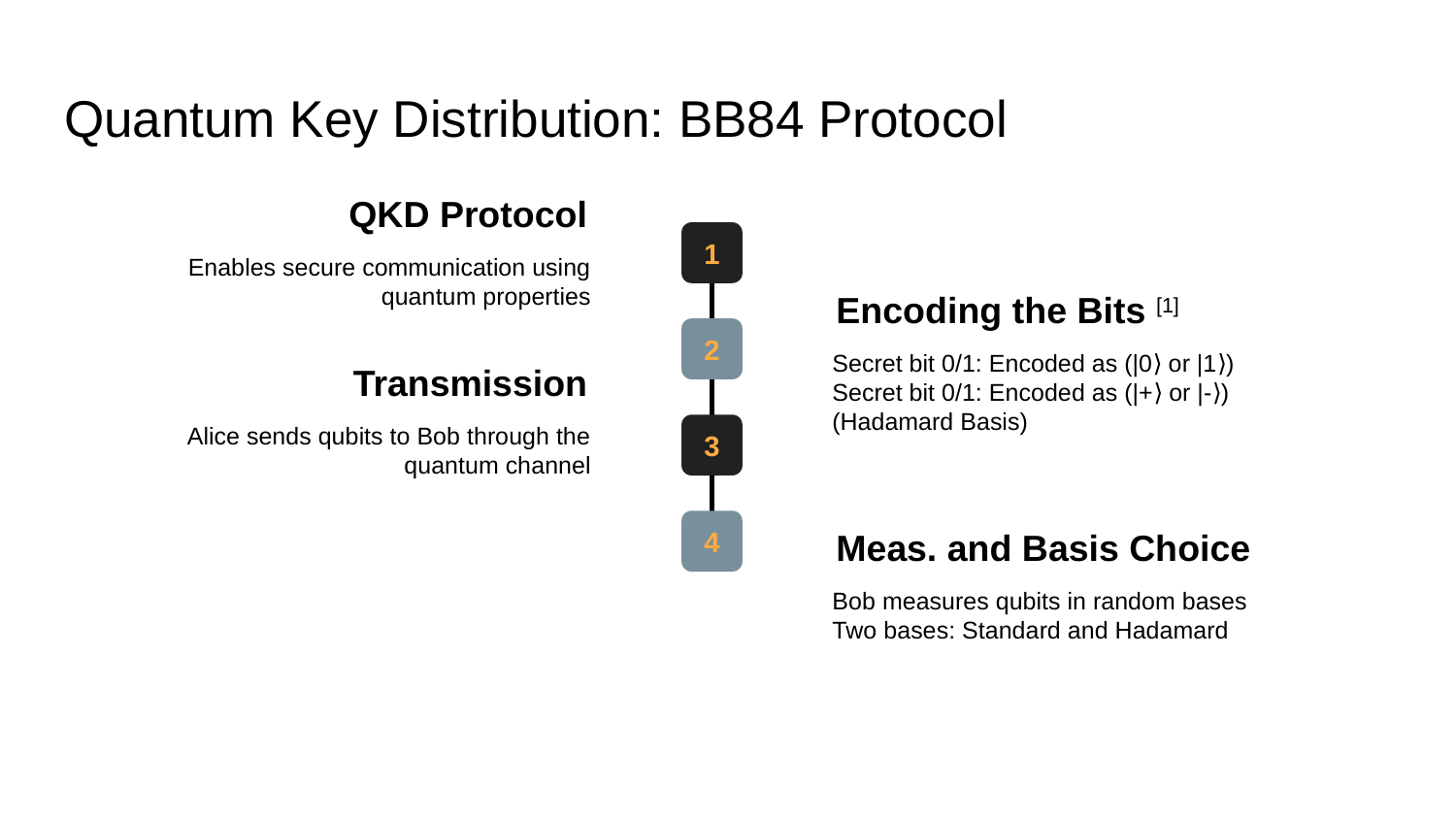

# Quantum Key Distribution: BB84 Protocol
QKD Protocol
1
Enables secure communication using quantum properties
Encoding the Bits [1]
2
Secret bit 0/1: Encoded as (|0⟩ or |1⟩)
Secret bit 0/1: Encoded as (|+⟩ or |-⟩) (Hadamard Basis)

Transmission
3
Alice sends qubits to Bob through the quantum channel
4
Meas. and Basis Choice
Bob measures qubits in random bases
Two bases: Standard and Hadamard